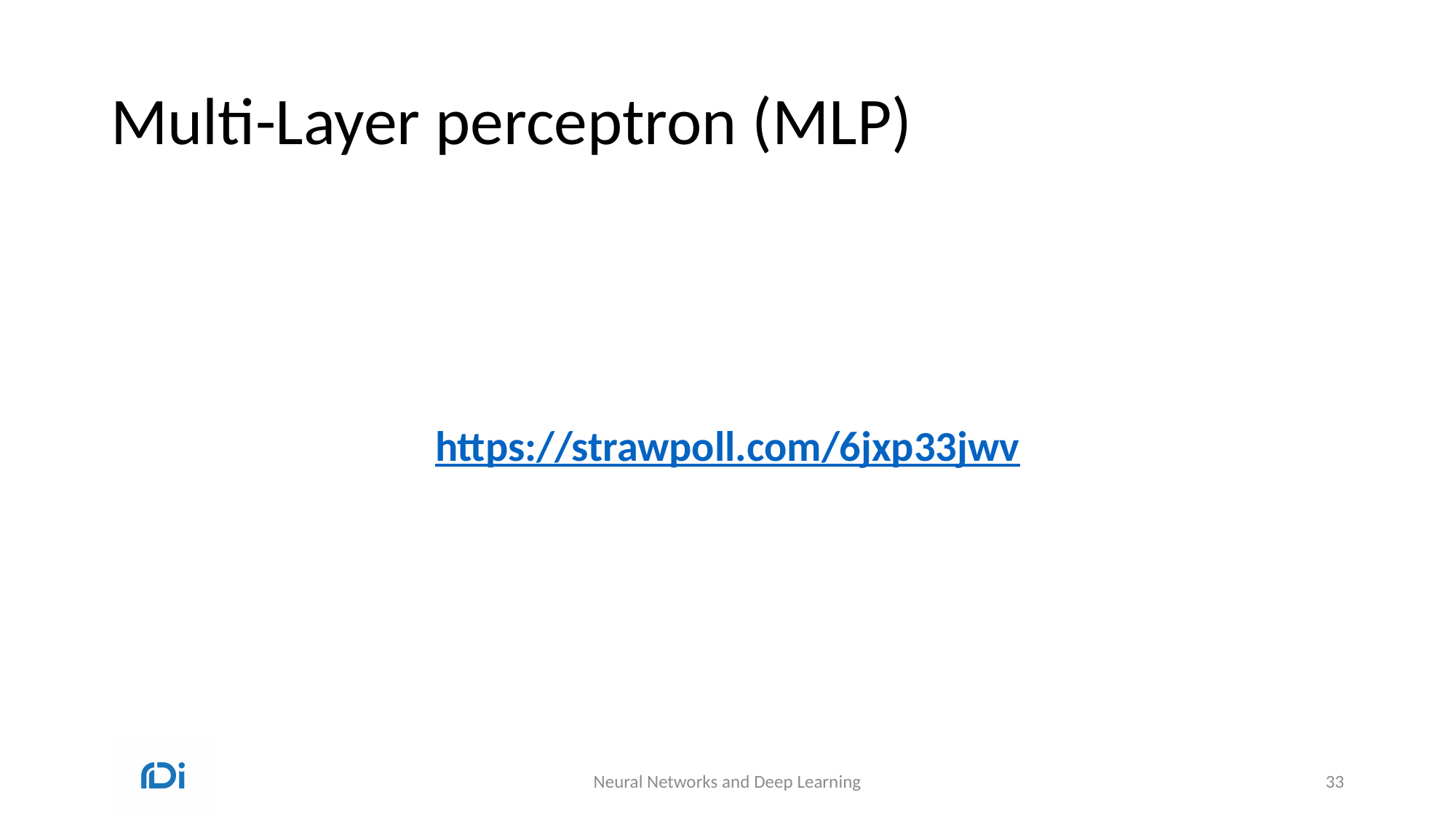

# Multi-Layer perceptron (MLP)
https://strawpoll.com/6jxp33jwv

Neural Networks and Deep Learning
33